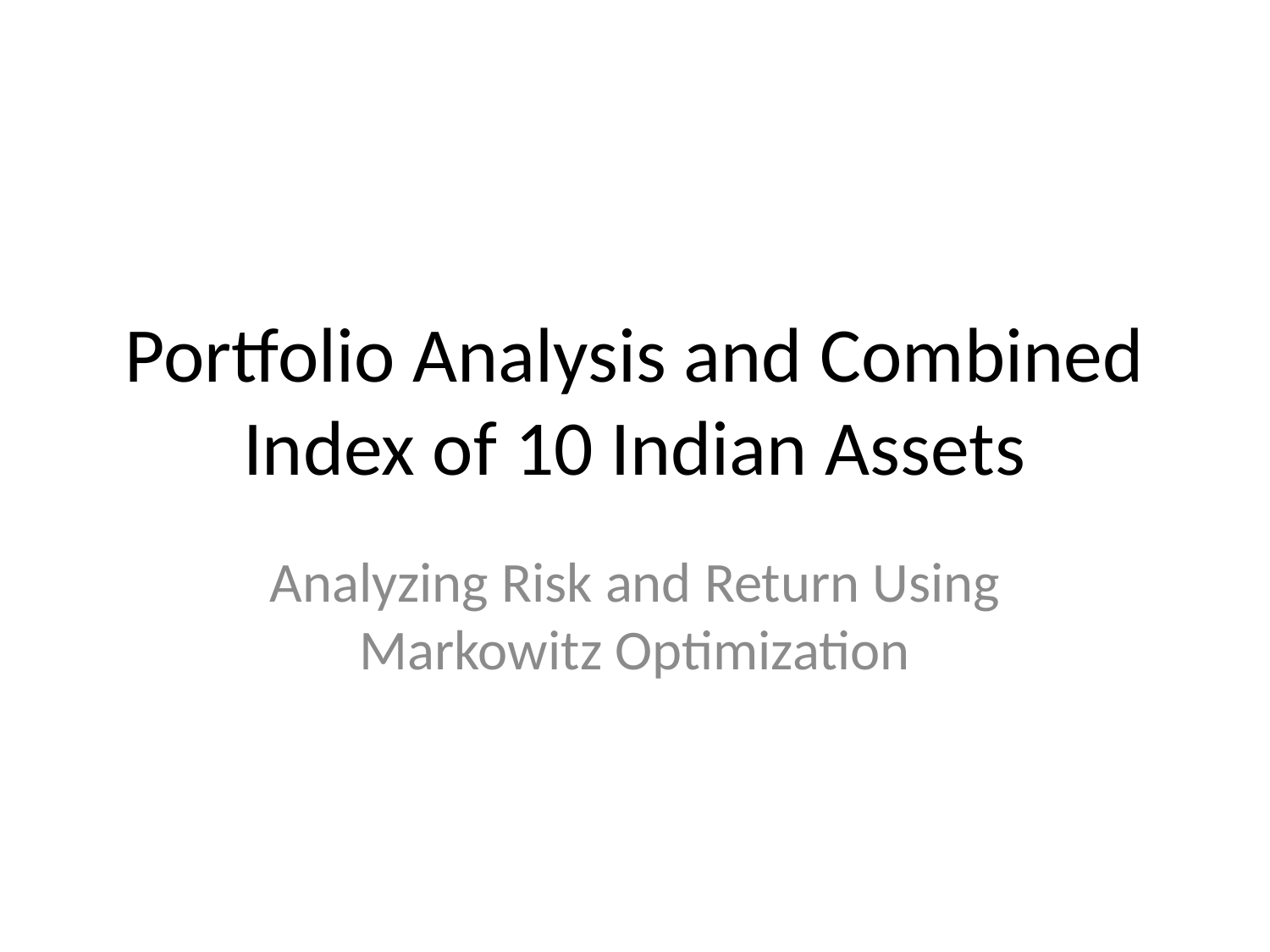

# Portfolio Analysis and Combined Index of 10 Indian Assets
Analyzing Risk and Return Using Markowitz Optimization